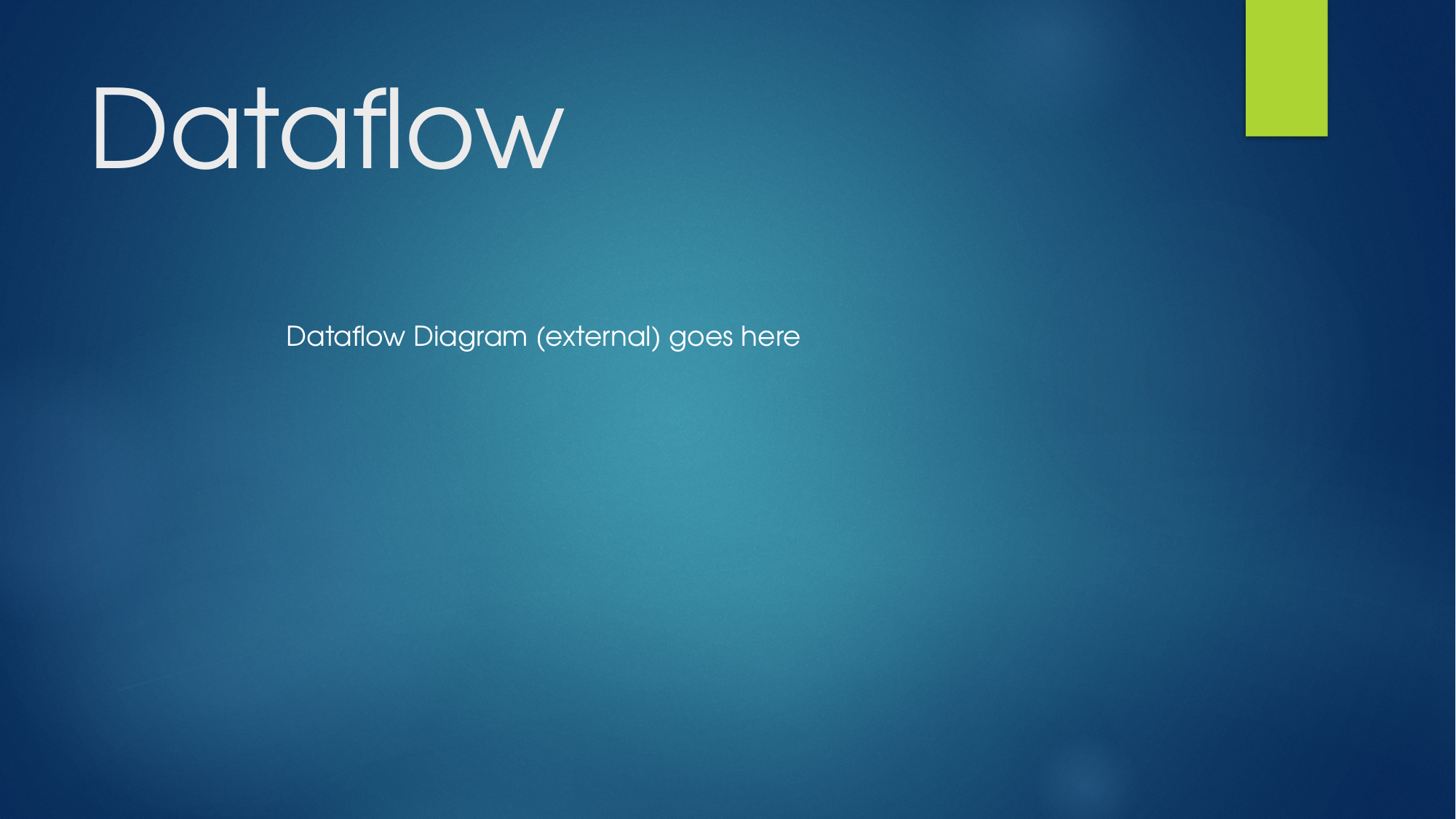

# Dataflow
Dataflow Diagram (external) goes here